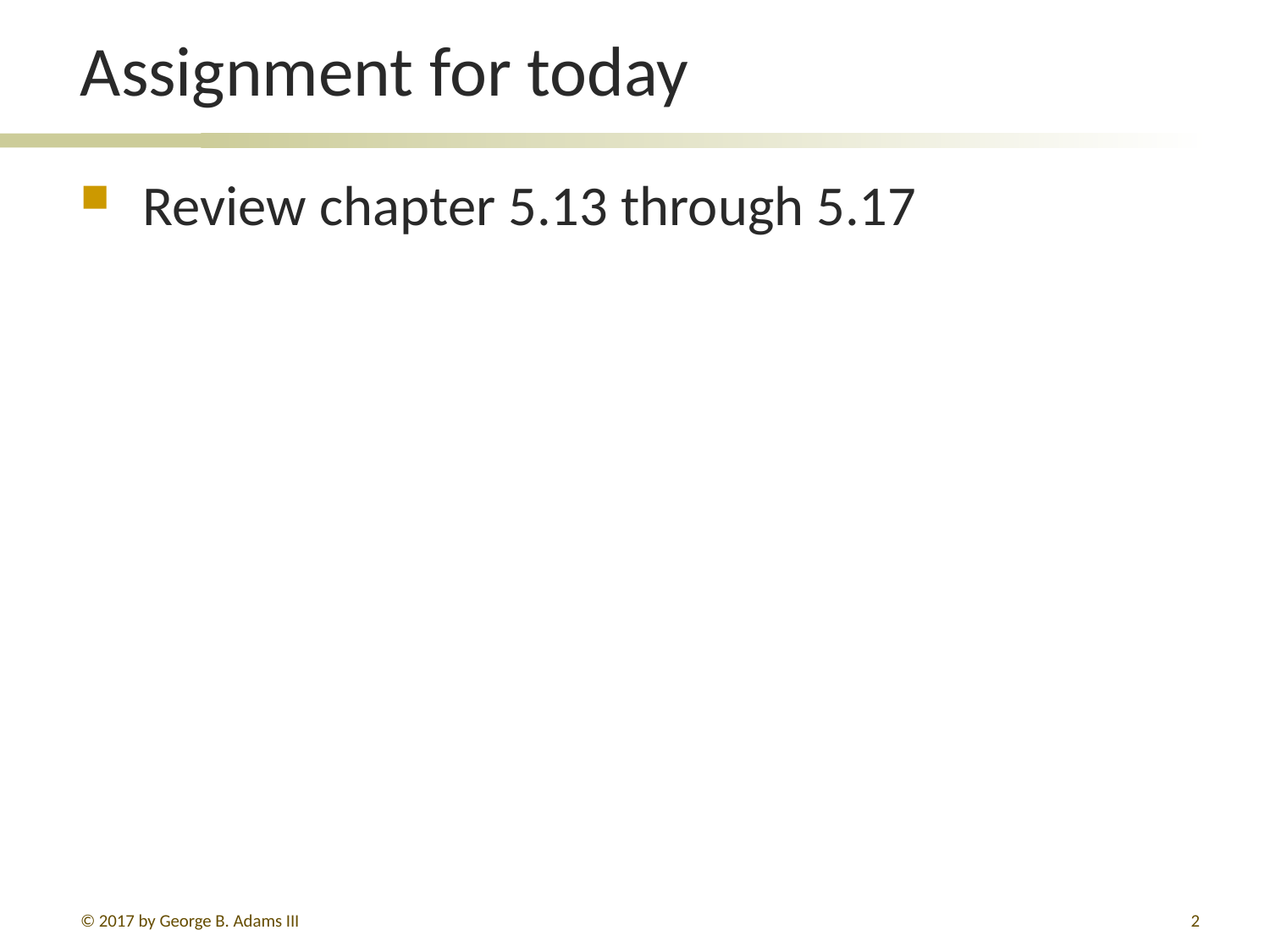

# Assignment for today
Review chapter 5.13 through 5.17
© 2017 by George B. Adams III
2